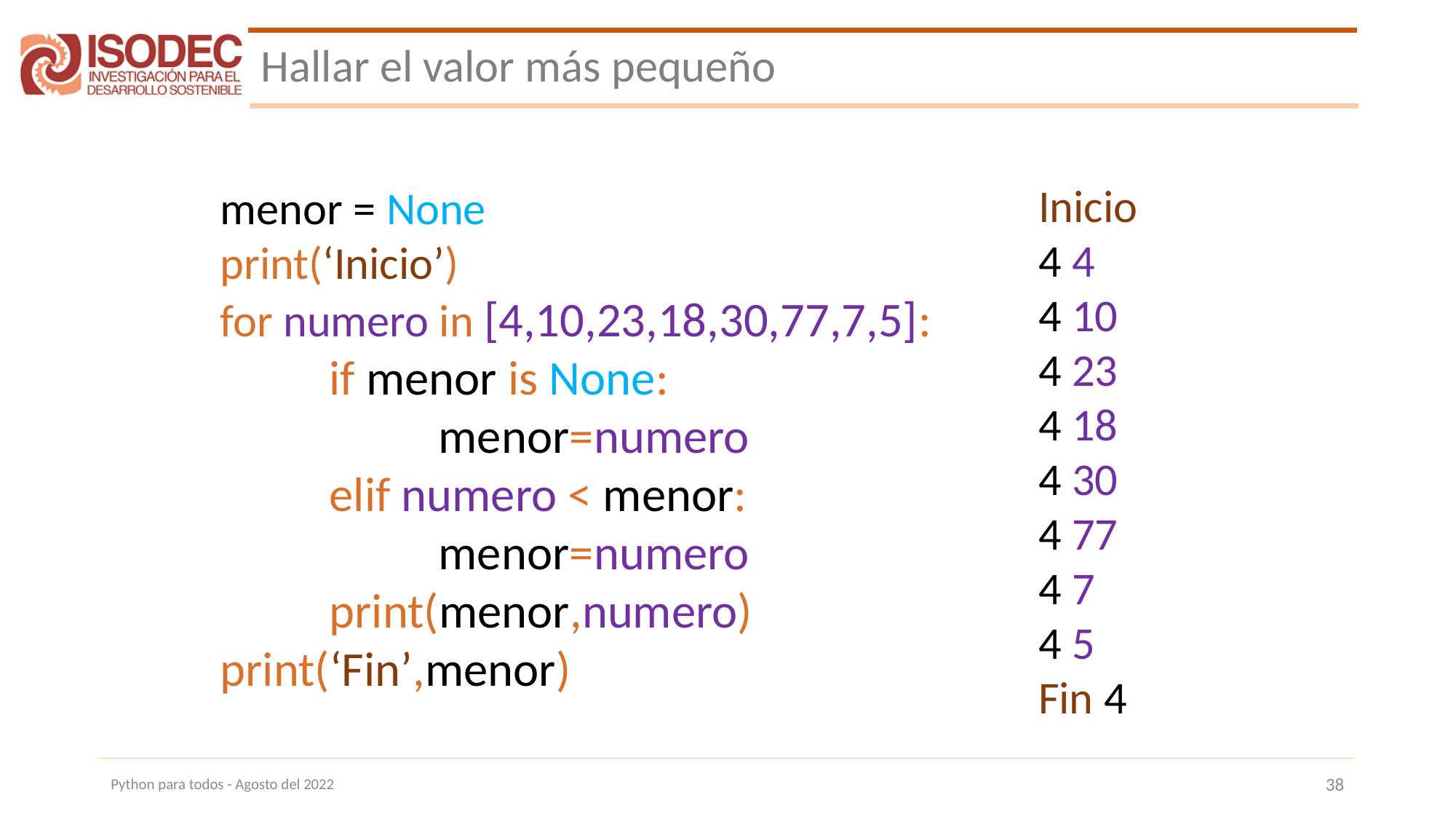

# Hallar el valor más pequeño
Inicio
4 4
4 10
4 23
4 18
4 30
4 77
4 7
4 5
Fin 4
menor = None
print(‘Inicio’)
for numero in [4,10,23,18,30,77,7,5]:
	if menor is None:
		menor=numero
	elif numero < menor:
		menor=numero
	print(menor,numero)
print(‘Fin’,menor)

Python para todos - Agosto del 2022
38